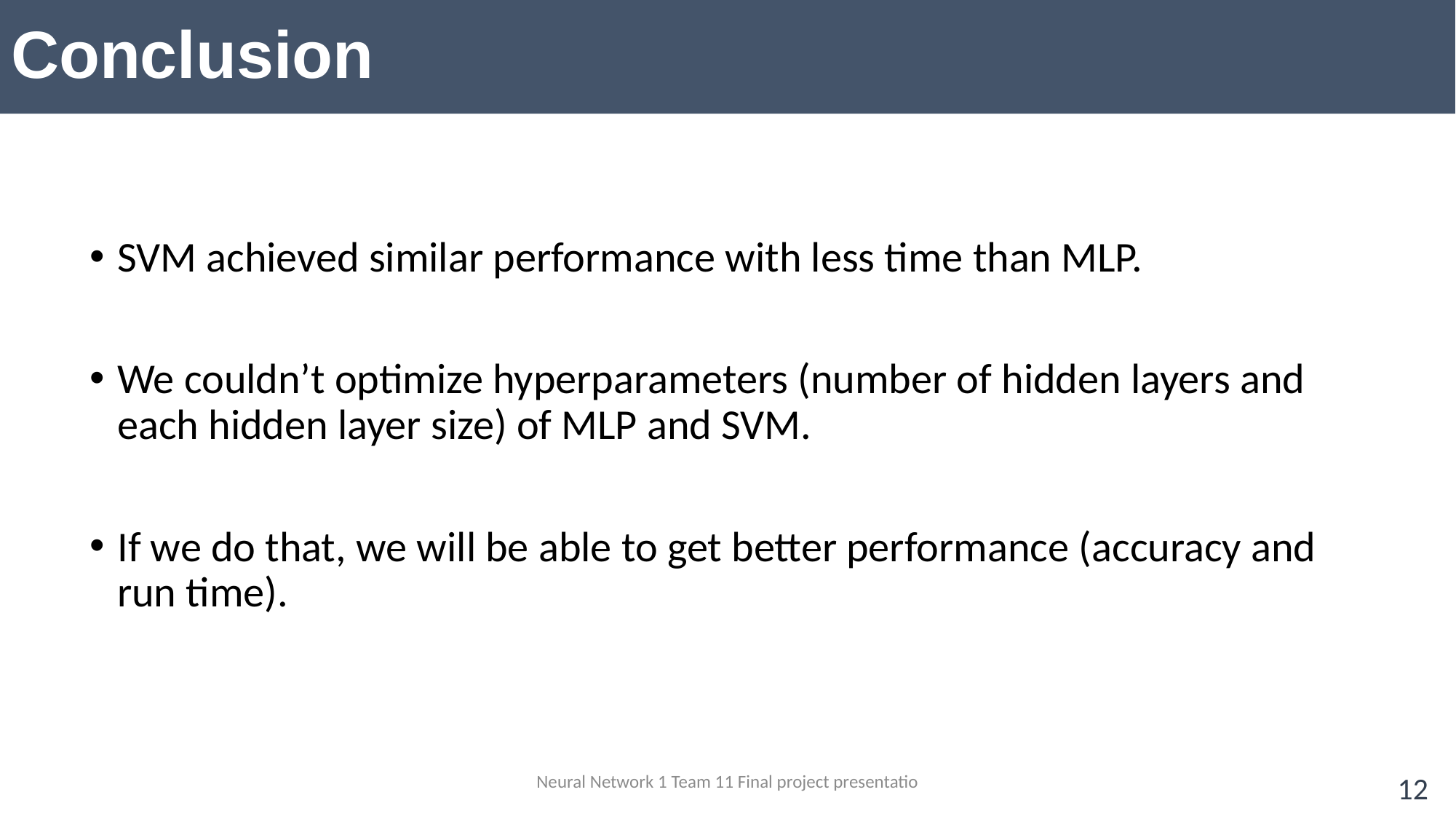

# Conclusion
SVM achieved similar performance with less time than MLP.

We couldn’t optimize hyperparameters (number of hidden layers and each hidden layer size) of MLP and SVM.

If we do that, we will be able to get better performance (accuracy and run time).
Neural Network 1 Team 11 Final project presentatio
12